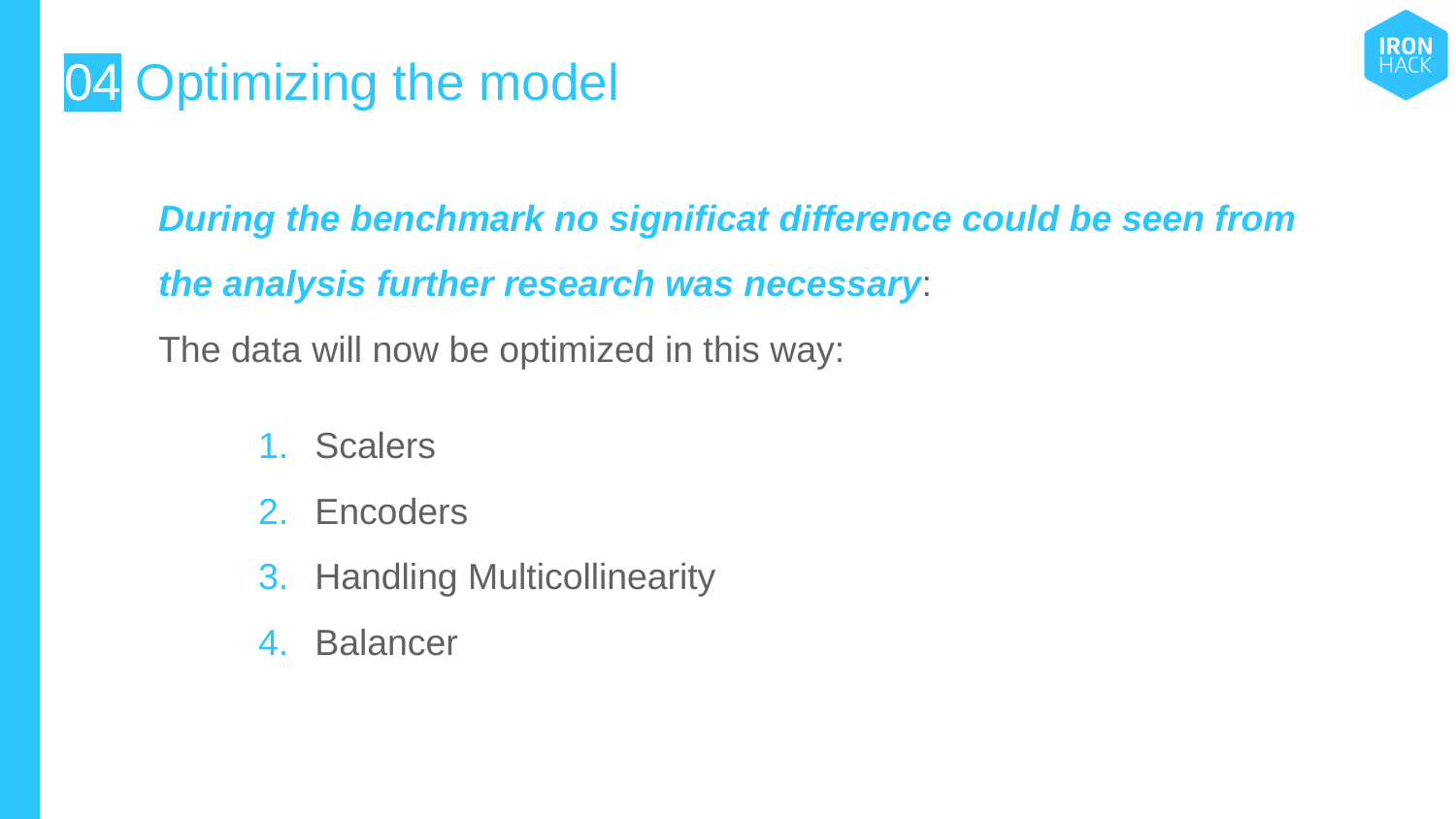

# 04 Optimizing the model
During the benchmark no significat difference could be seen from the analysis further research was necessary:
The data will now be optimized in this way:
Scalers
Encoders
Handling Multicollinearity
Balancer